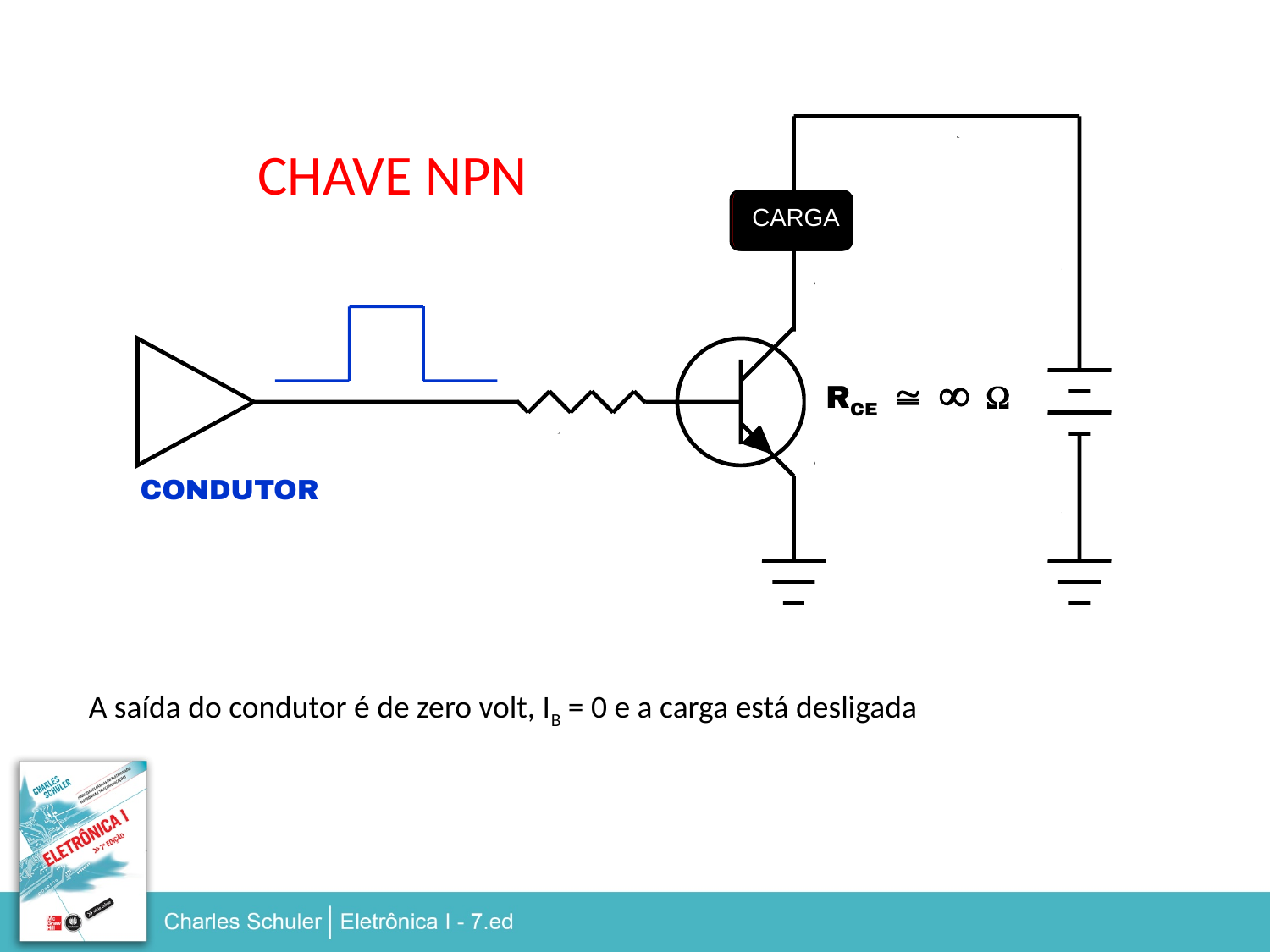

CHAVE NPN

CARGA

CARGA

CARGA

RCE  ≅  ∞ Ω
RCE  ≅  ∞ Ω

RCE  ≅  0 Ω

CONDUTOR

A saída do condutor é de zero volt, IB = 0 e a carga está desligada

A saída do condutor é de zero volt, IB = 0 e ICARGA = 0